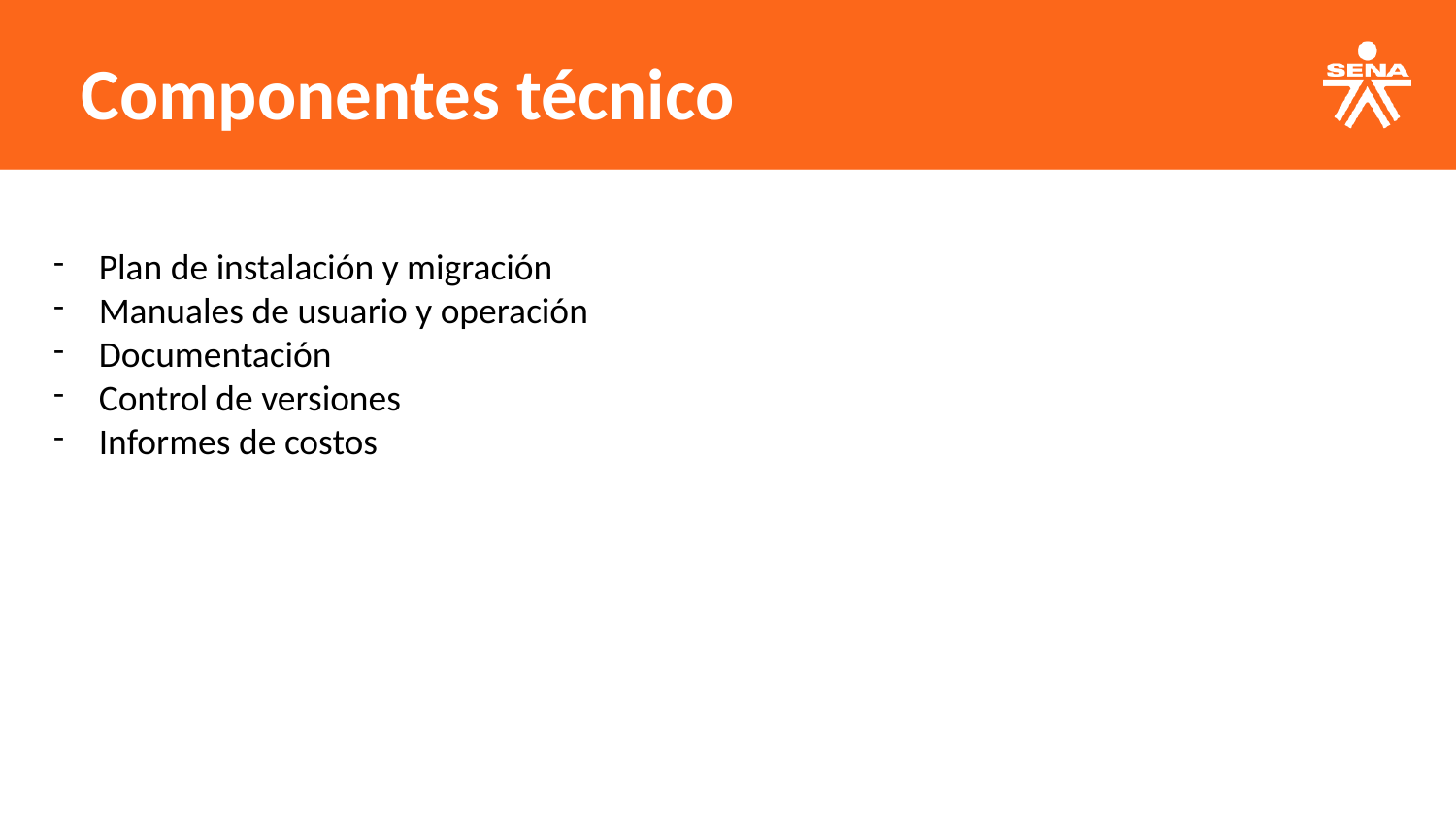

Componentes técnico
Plan de instalación y migración
Manuales de usuario y operación
Documentación
Control de versiones
Informes de costos